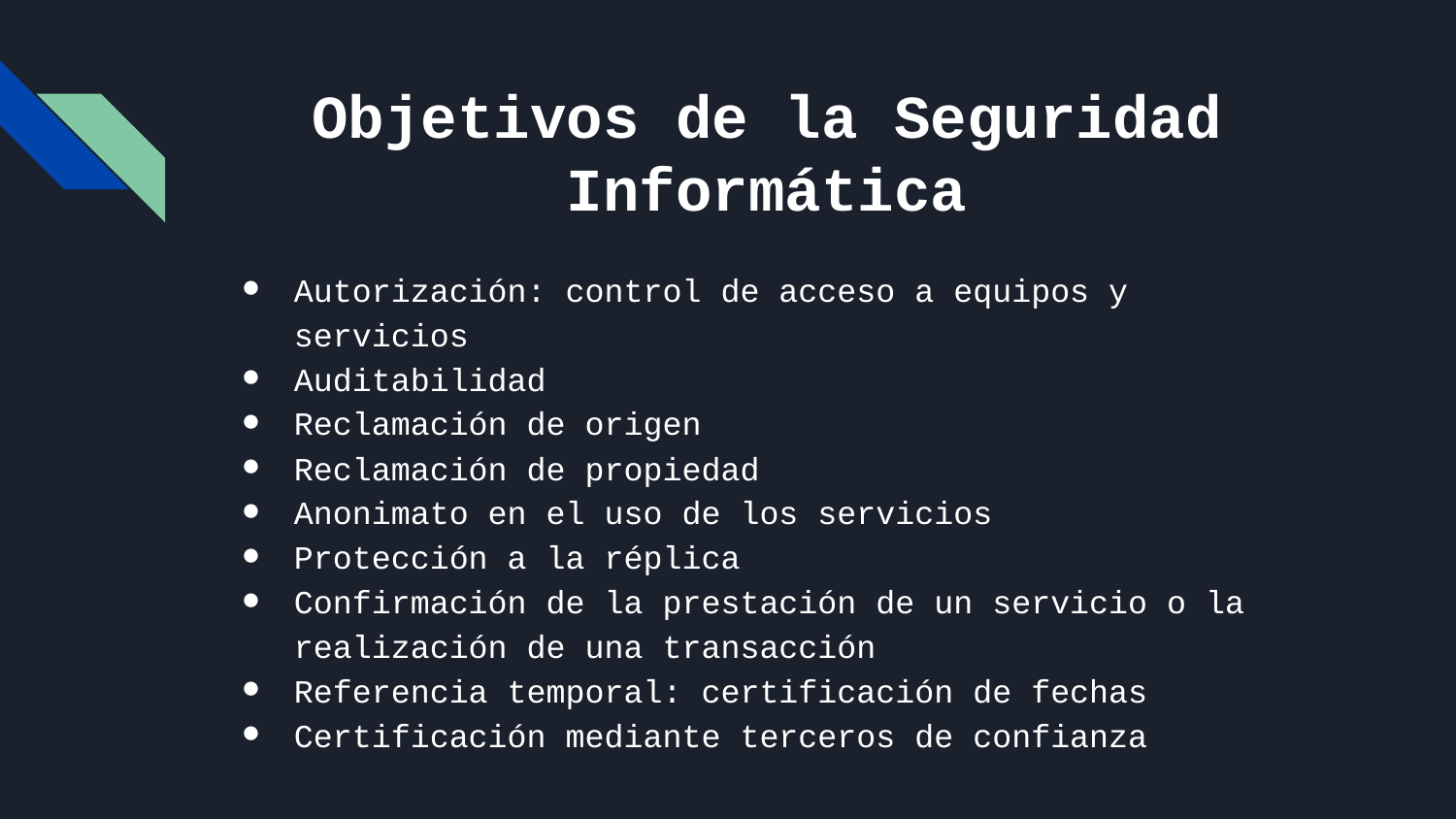

# Objetivos de la Seguridad Informática
Autorización: control de acceso a equipos y servicios
Auditabilidad
Reclamación de origen
Reclamación de propiedad
Anonimato en el uso de los servicios
Protección a la réplica
Confirmación de la prestación de un servicio o la realización de una transacción
Referencia temporal: certificación de fechas
Certificación mediante terceros de confianza